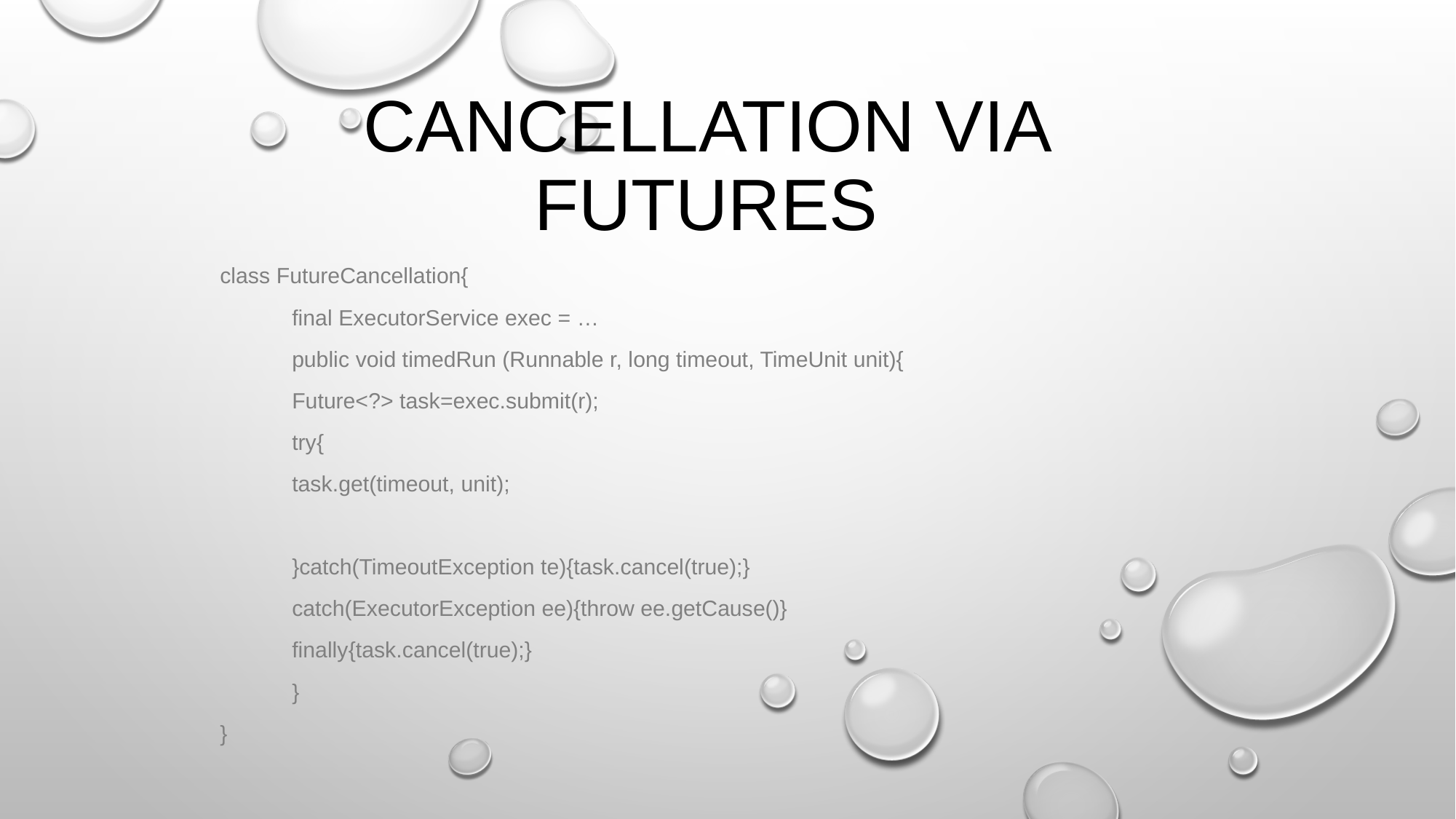

# Cancellation via futures
class FutureCancellation{
	final ExecutorService exec = …
	public void timedRun (Runnable r, long timeout, TimeUnit unit){
		Future<?> task=exec.submit(r);
		try{
			task.get(timeout, unit);

		}catch(TimeoutException te){task.cancel(true);}
		catch(ExecutorException ee){throw ee.getCause()}
		finally{task.cancel(true);}
	}
}